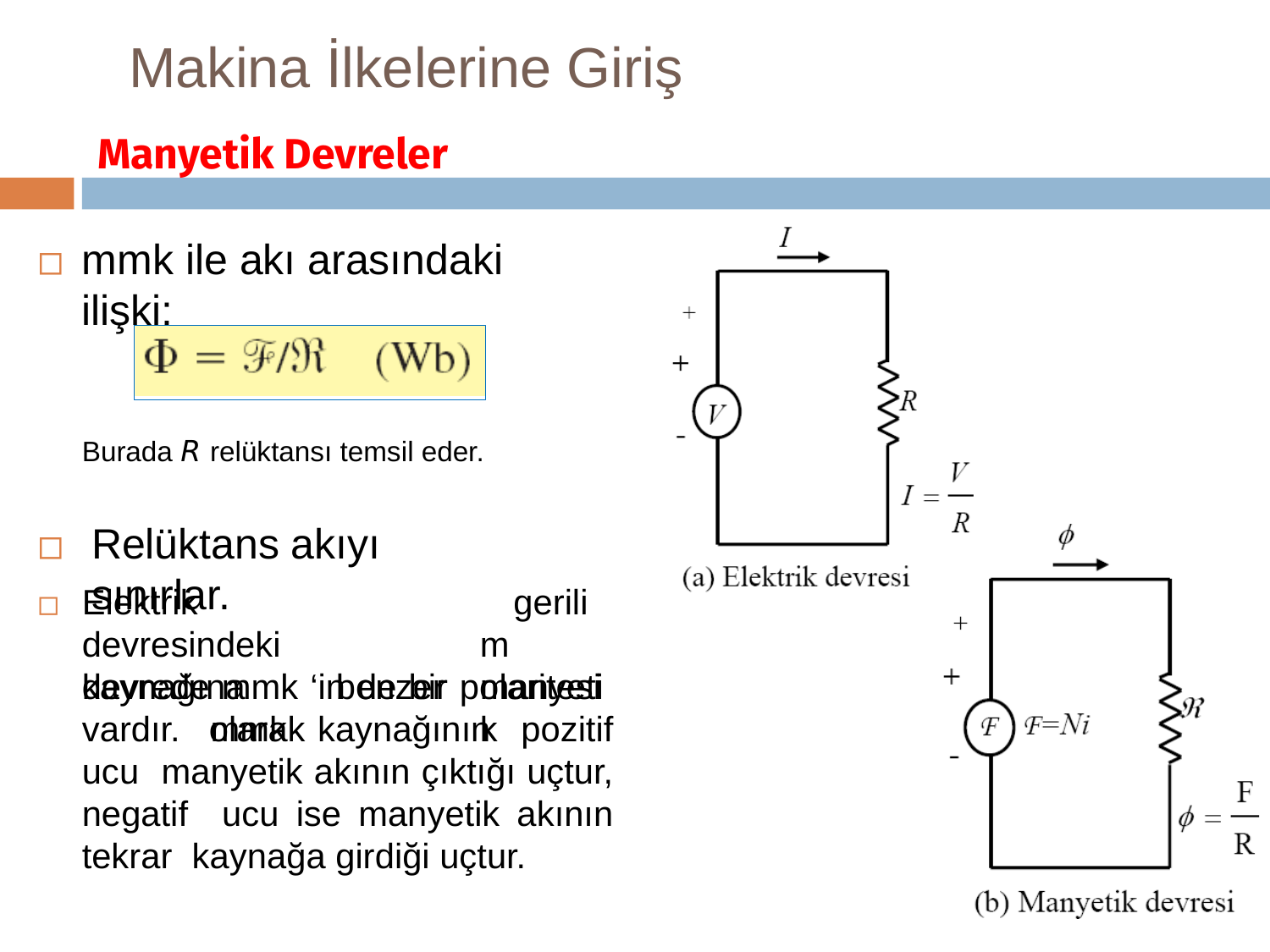

# Makina İlkelerine Giriş
Manyetik Devreler

mmk ile akı arasındaki ilişki:

Burada R relüktansı temsil eder.
Relüktans akıyı sınırlar.

Elektrik		devresindeki  kaynağına	benzer	olarak
gerilim  manyetik
devrede mmk ‘in de bir polaritesi  vardır. mmk kaynağının pozitif ucu  manyetik akının çıktığı uçtur, negatif  ucu ise manyetik akının tekrar  kaynağa girdiği uçtur.